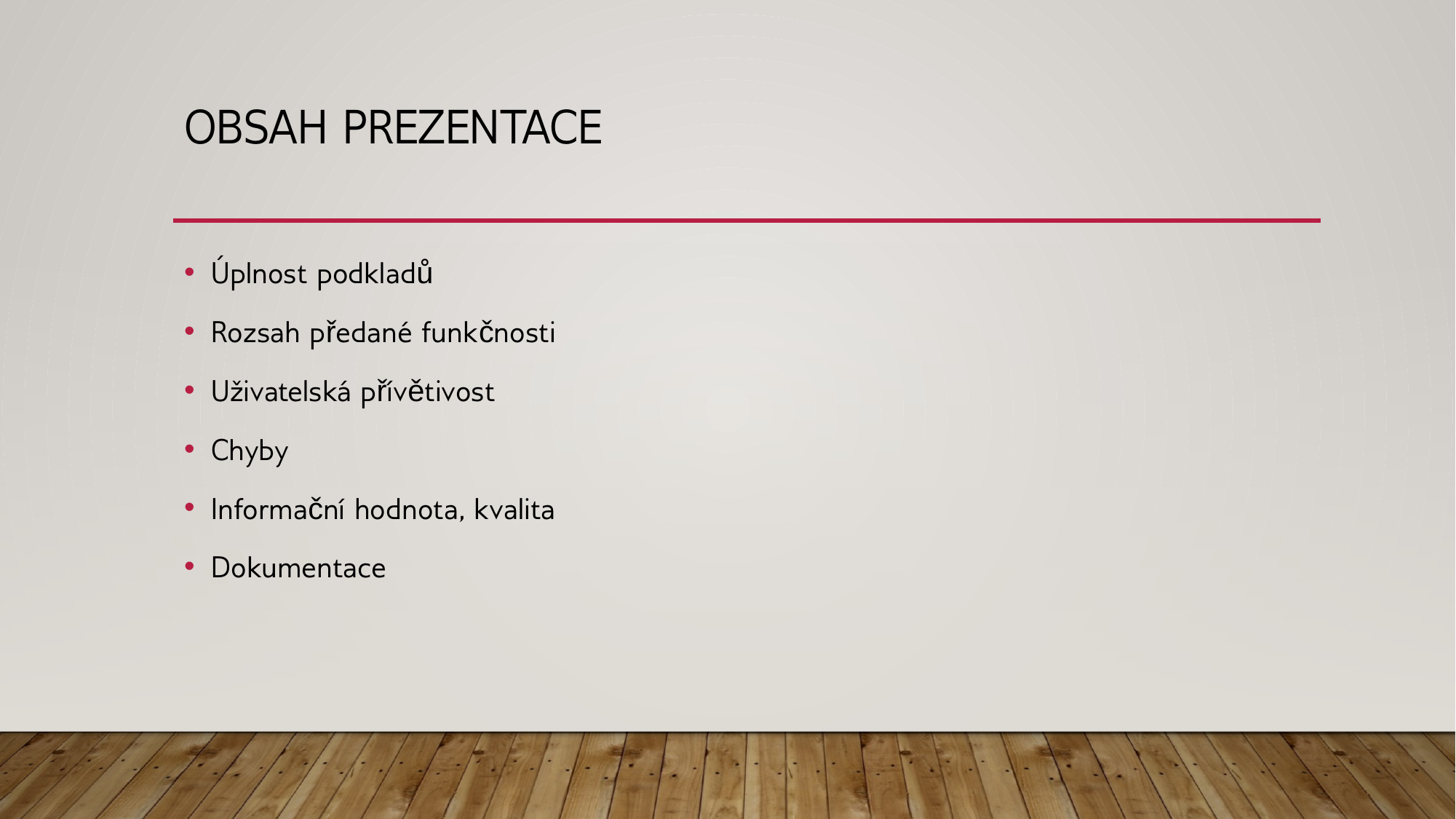

# Obsah prezentace
Úplnost podkladů
Rozsah předané funkčnosti
Uživatelská přívětivost
Chyby
Informační hodnota, kvalita
Dokumentace